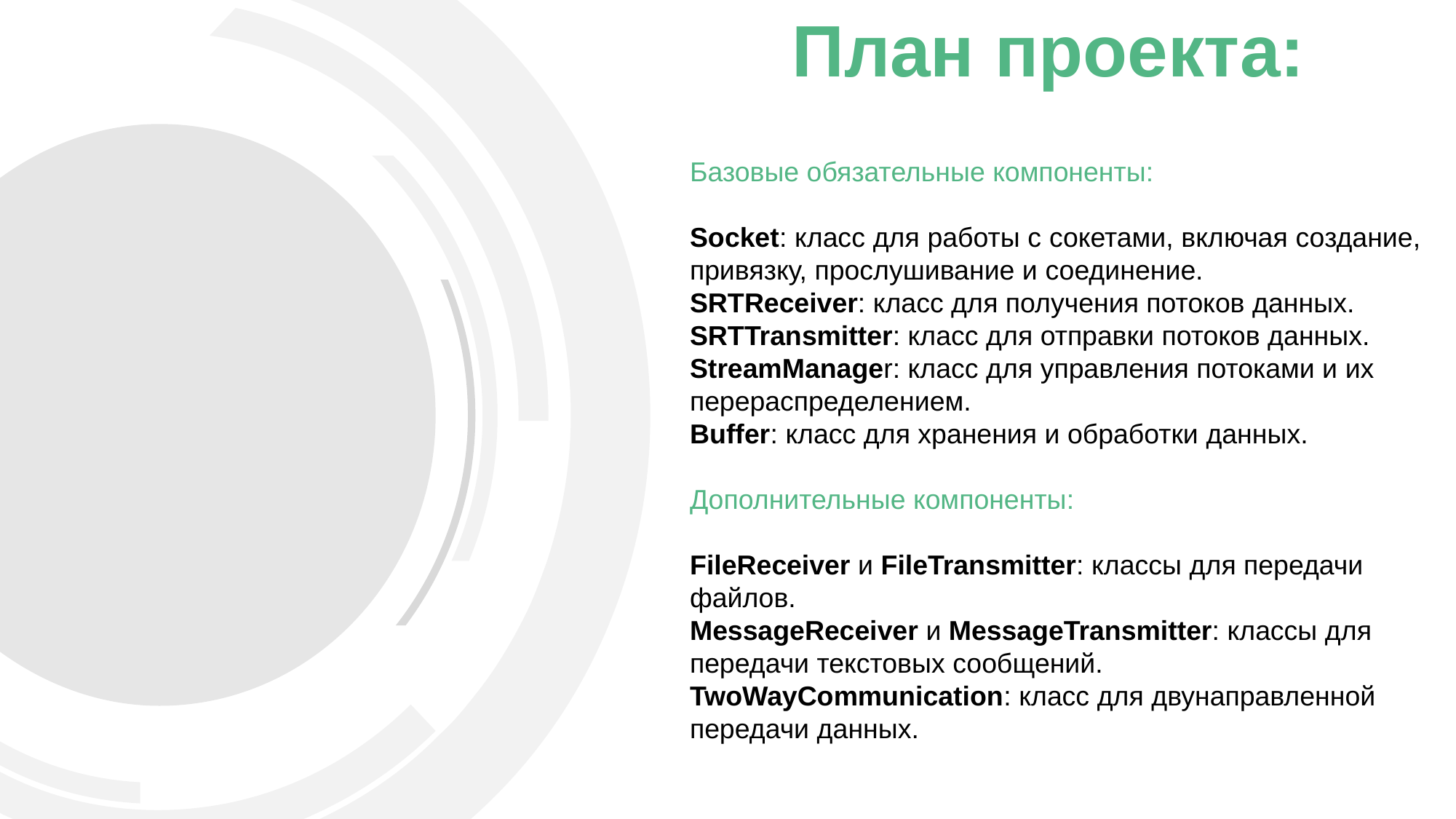

План проекта:

Базовые обязательные компоненты:

Socket: класс для работы с сокетами, включая создание, привязку, прослушивание и соединение.
SRTReceiver: класс для получения потоков данных.
SRTTransmitter: класс для отправки потоков данных.
StreamManager: класс для управления потоками и их перераспределением.
Buffer: класс для хранения и обработки данных.

Дополнительные компоненты:

FileReceiver и FileTransmitter: классы для передачи файлов.
MessageReceiver и MessageTransmitter: классы для передачи текстовых сообщений.
TwoWayCommunication: класс для двунаправленной передачи данных.